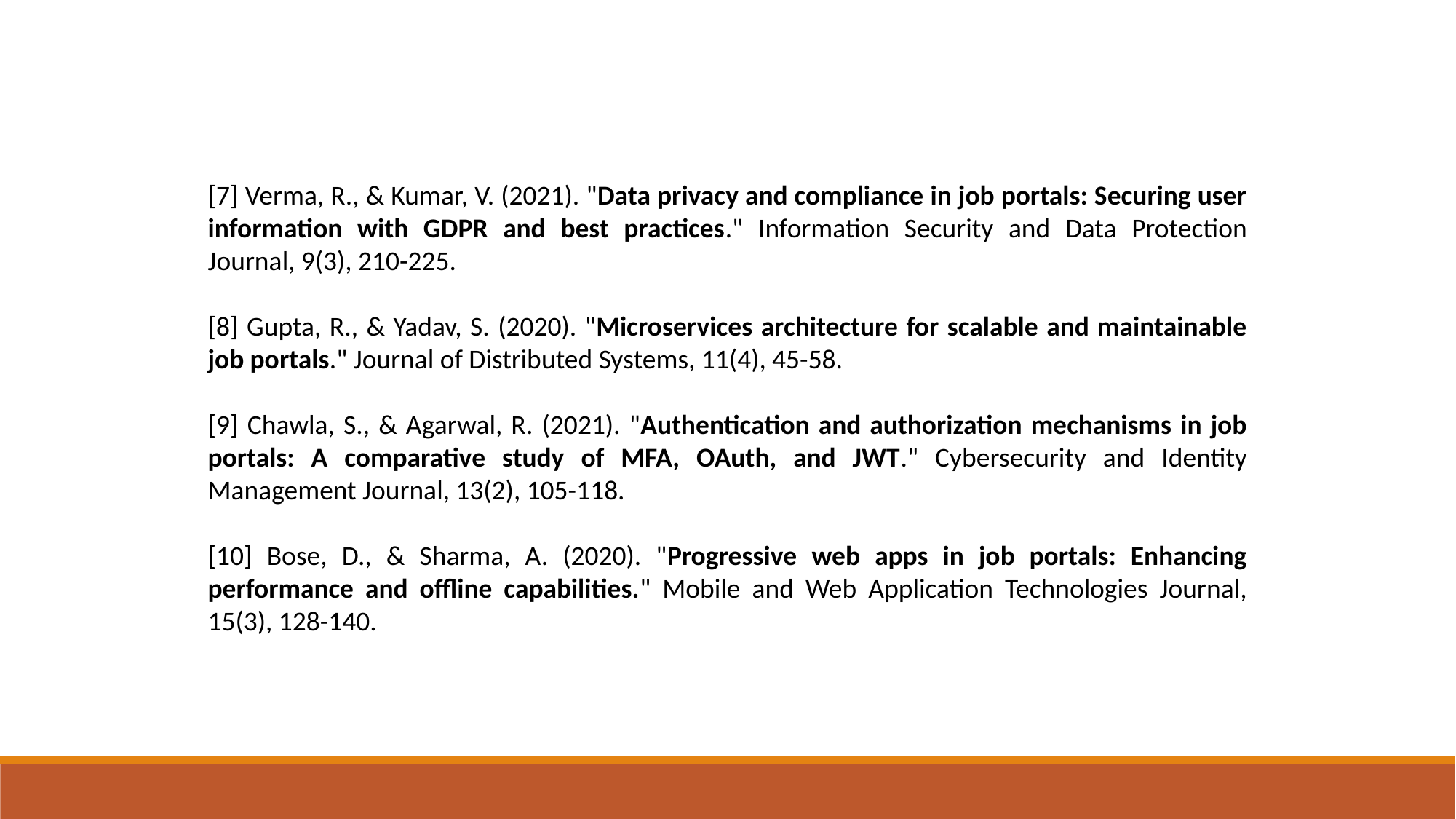

[7] Verma, R., & Kumar, V. (2021). "Data privacy and compliance in job portals: Securing user information with GDPR and best practices." Information Security and Data Protection Journal, 9(3), 210-225.

[8] Gupta, R., & Yadav, S. (2020). "Microservices architecture for scalable and maintainable job portals." Journal of Distributed Systems, 11(4), 45-58.

[9] Chawla, S., & Agarwal, R. (2021). "Authentication and authorization mechanisms in job portals: A comparative study of MFA, OAuth, and JWT." Cybersecurity and Identity Management Journal, 13(2), 105-118.

[10] Bose, D., & Sharma, A. (2020). "Progressive web apps in job portals: Enhancing performance and offline capabilities." Mobile and Web Application Technologies Journal, 15(3), 128-140.